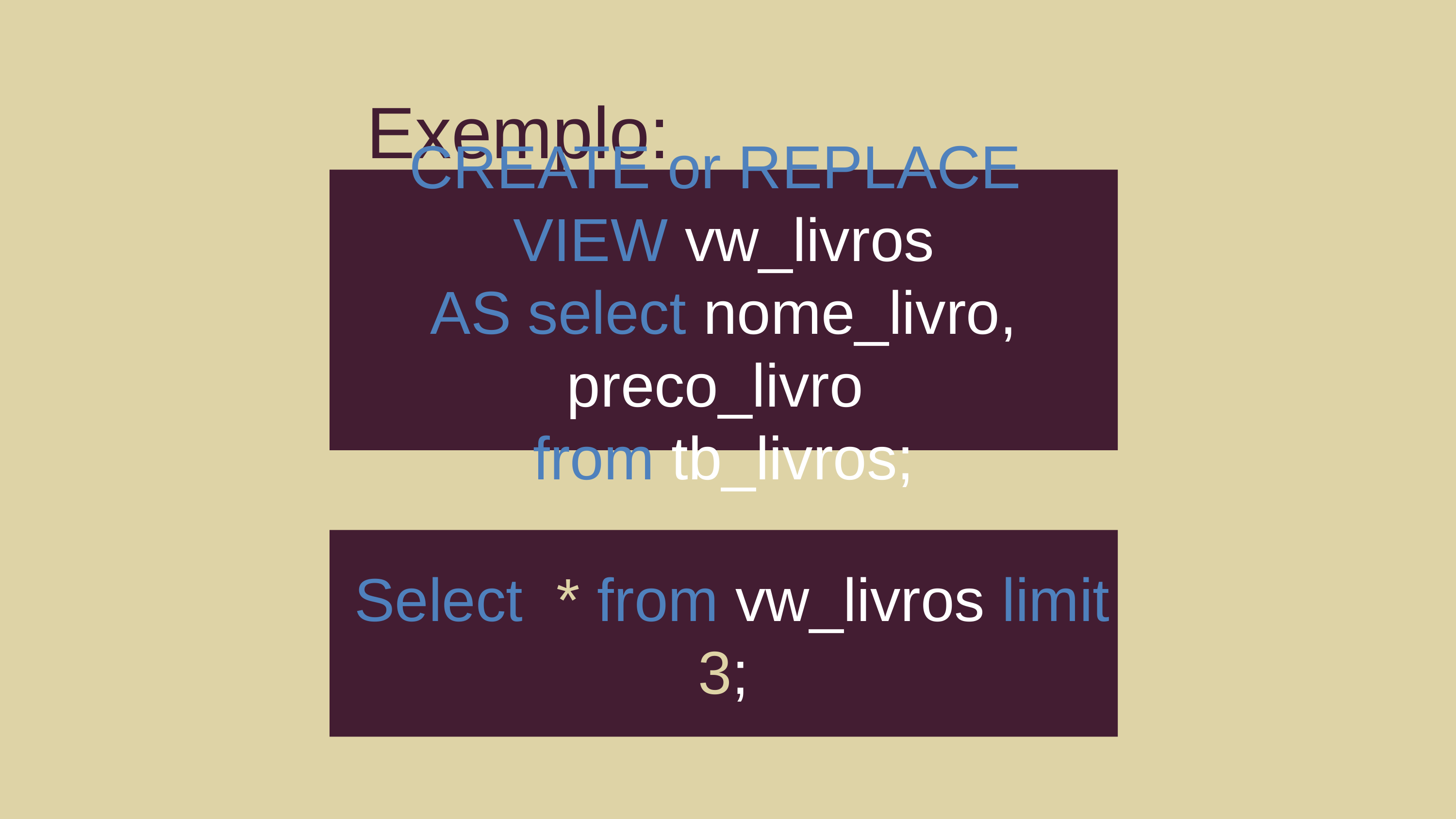

Exemplo:

CREATE or REPLACE  VIEW vw_livros
AS select nome_livro, preco_livro
from tb_livros;
 Select  * from vw_livros limit 3;